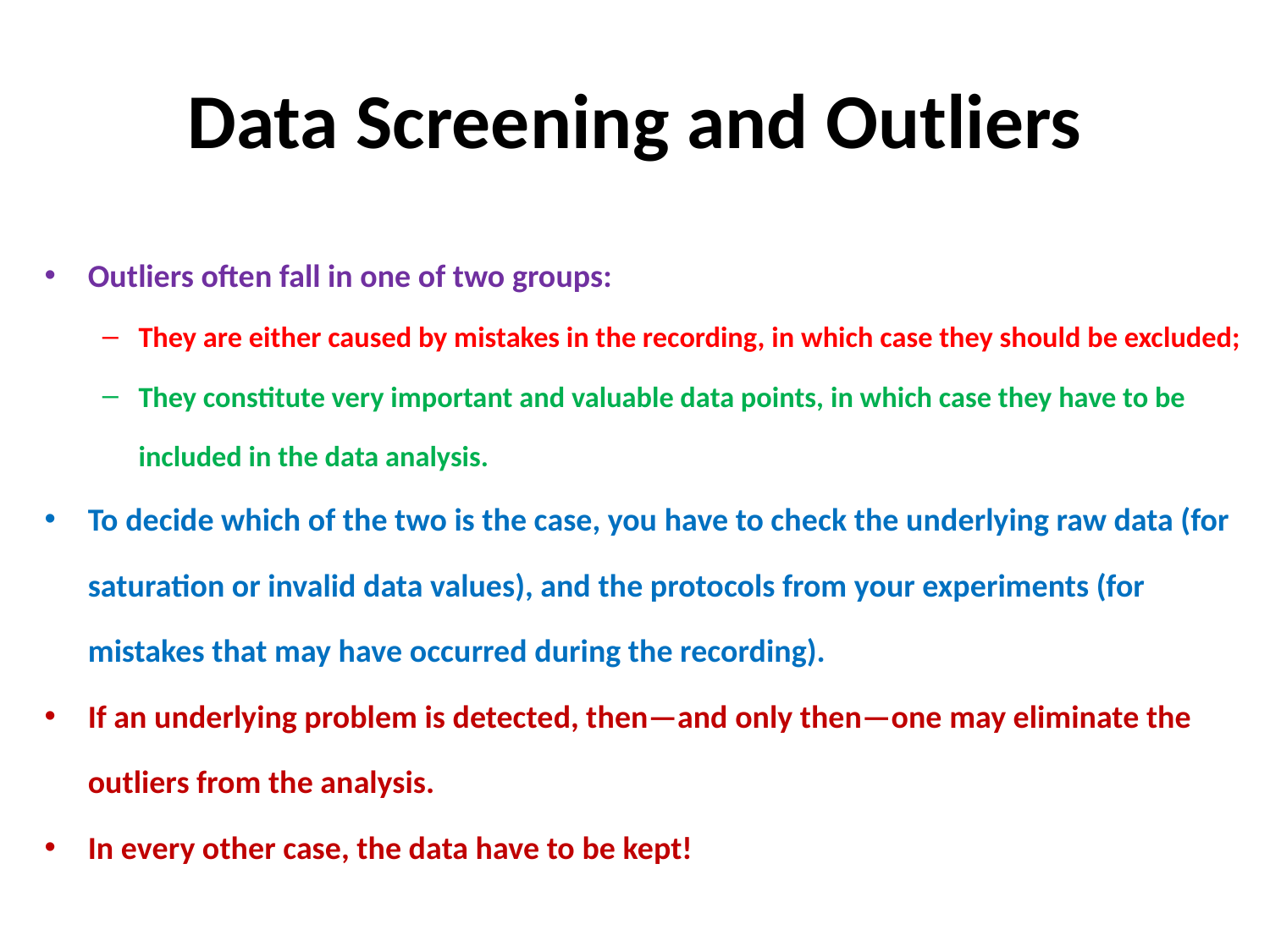

# Data Screening and Outliers
Outliers often fall in one of two groups:
They are either caused by mistakes in the recording, in which case they should be excluded;
They constitute very important and valuable data points, in which case they have to be included in the data analysis.
To decide which of the two is the case, you have to check the underlying raw data (for saturation or invalid data values), and the protocols from your experiments (for mistakes that may have occurred during the recording).
If an underlying problem is detected, then—and only then—one may eliminate the outliers from the analysis.
In every other case, the data have to be kept!